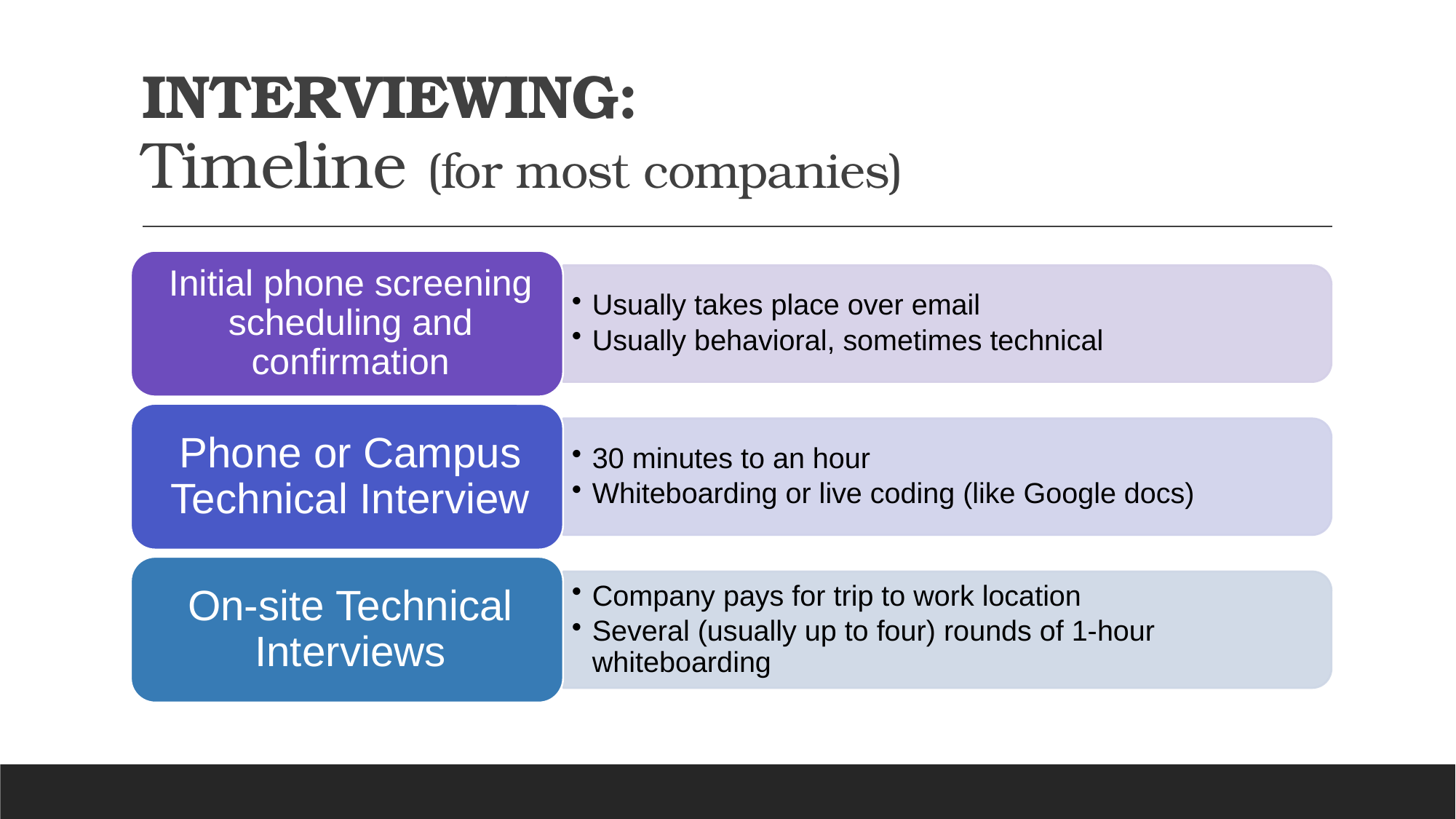

# INTERVIEWING: Timeline (for most companies)
Usually takes place over email
Usually behavioral, sometimes technical
Initial phone screening scheduling and confirmation
30 minutes to an hour
Whiteboarding or live coding (like Google docs)
Phone or Campus Technical Interview
Company pays for trip to work location
Several (usually up to four) rounds of 1-hour whiteboarding
On-site Technical Interviews